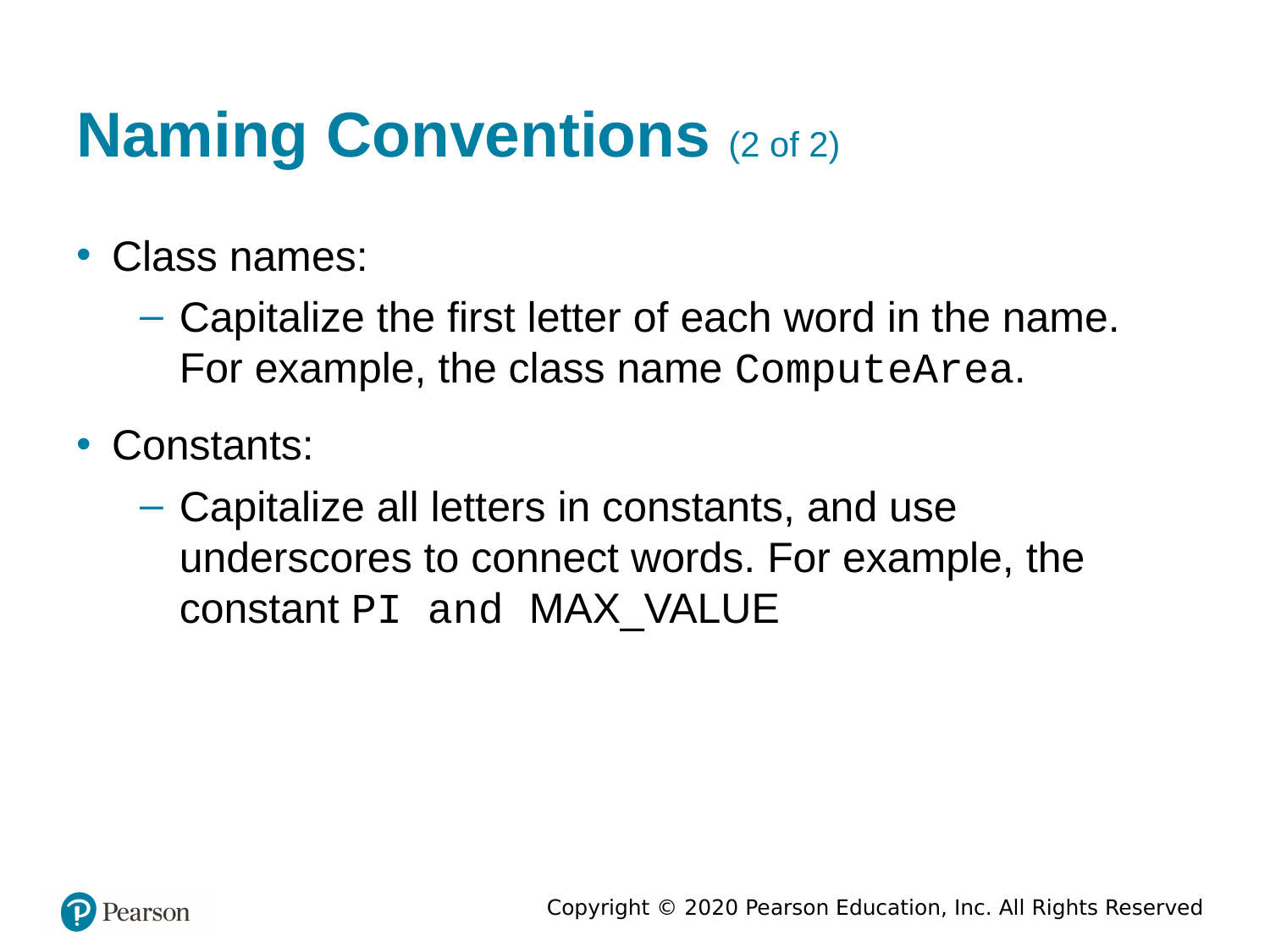

# Naming Conventions (2 of 2)
Class names:
Capitalize the first letter of each word in the name. For example, the class name ComputeArea.
Constants:
Capitalize all letters in constants, and use underscores to connect words. For example, the constant PI and MAX_VALUE